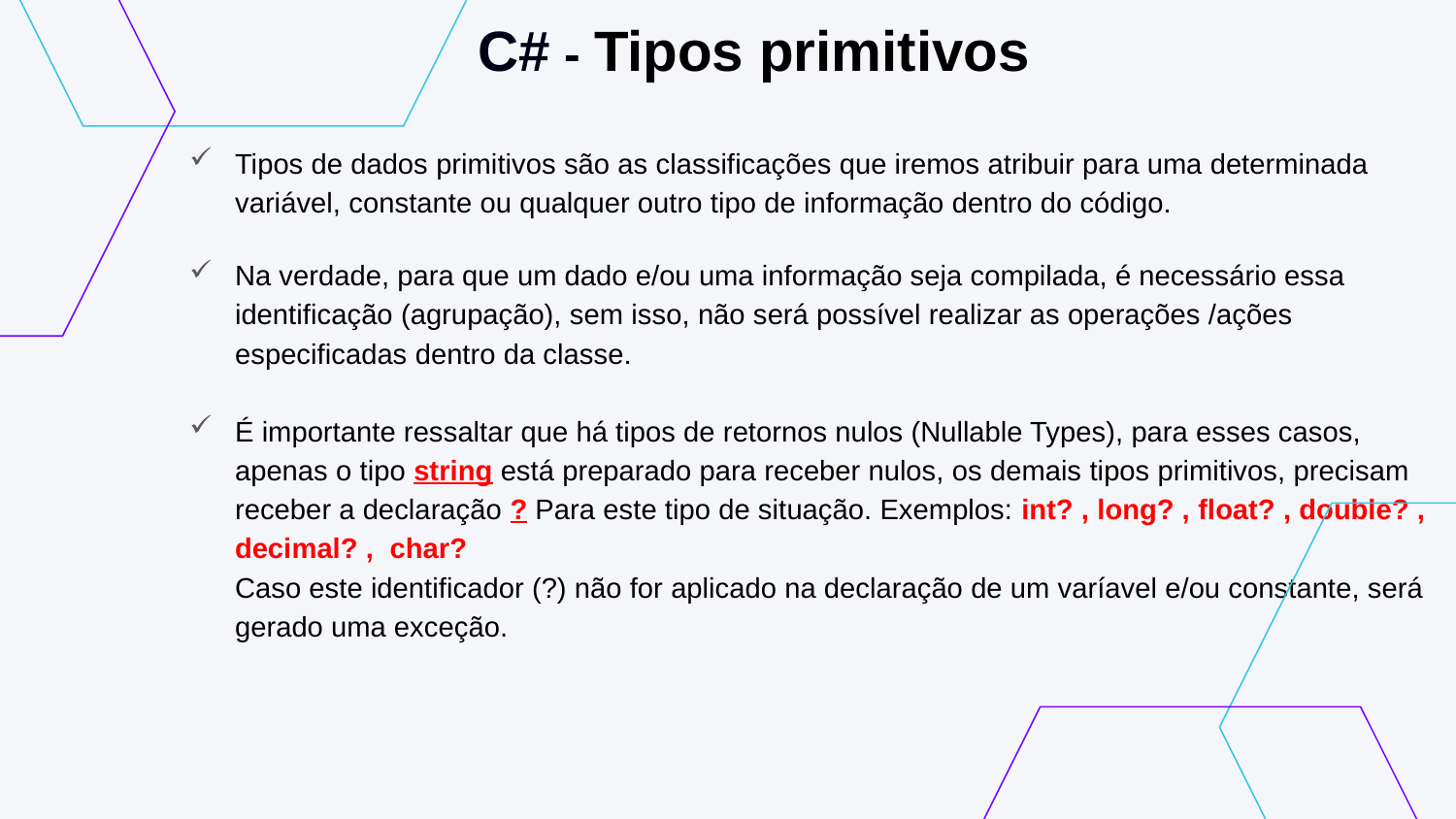

C# - Tipos primitivos

Tipos de dados primitivos são as classificações que iremos atribuir para uma determinada variável, constante ou qualquer outro tipo de informação dentro do código.
Na verdade, para que um dado e/ou uma informação seja compilada, é necessário essa identificação (agrupação), sem isso, não será possível realizar as operações /ações especificadas dentro da classe.
É importante ressaltar que há tipos de retornos nulos (Nullable Types), para esses casos, apenas o tipo string está preparado para receber nulos, os demais tipos primitivos, precisam receber a declaração ? Para este tipo de situação. Exemplos: int? , long? , float? , double? , decimal? ,  char?
Caso este identificador (?) não for aplicado na declaração de um varíavel e/ou constante, será gerado uma exceção.